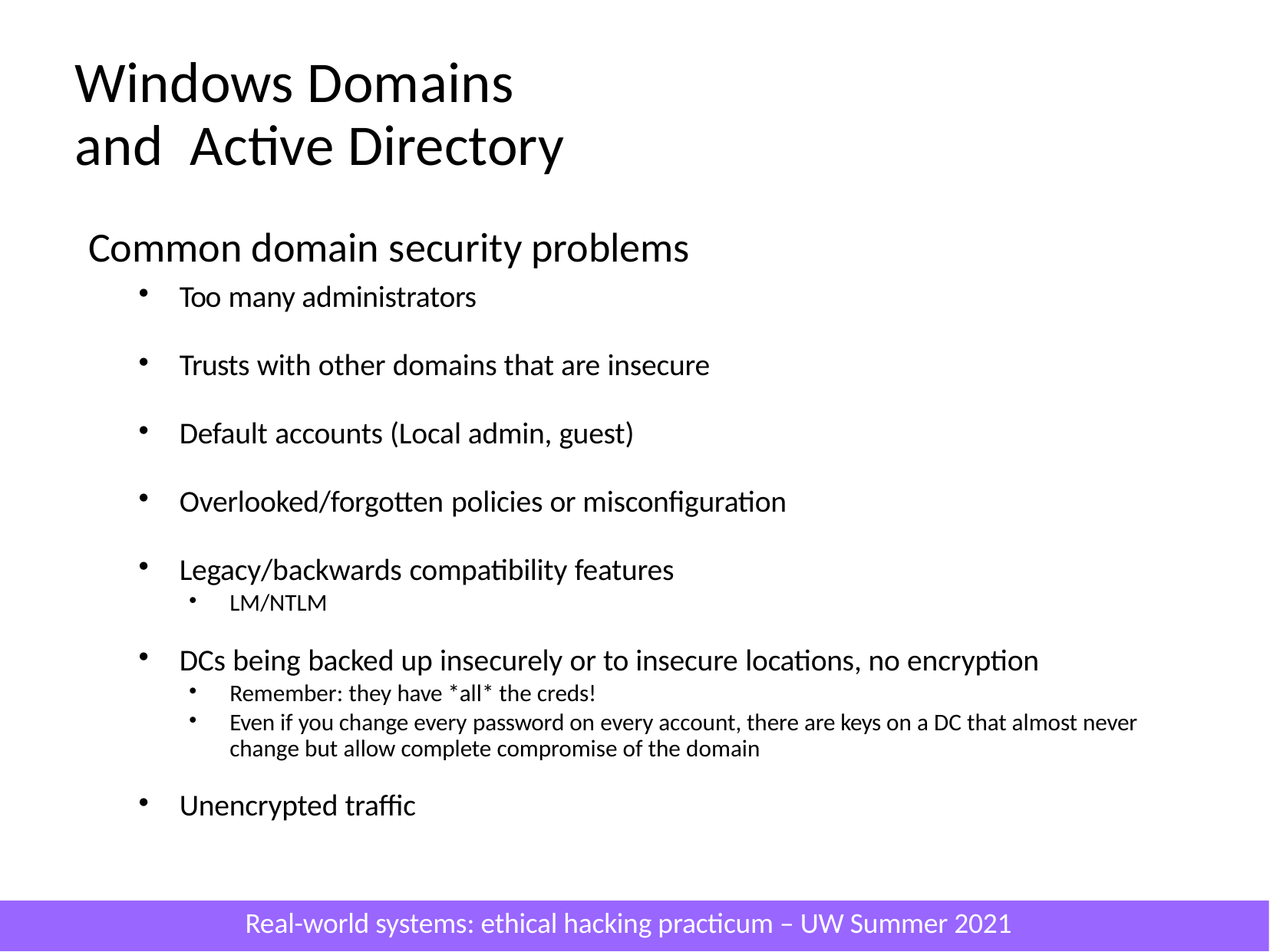

# Windows Domains and  Active Directory
Common domain security problems
Too many administrators

Trusts with other domains that are insecure

Default accounts (Local admin, guest)

Overlooked/forgotten policies or misconfiguration

Legacy/backwards compatibility features
LM/NTLM

DCs being backed up insecurely or to insecure locations, no encryption
Remember: they have *all* the creds!
Even if you change every password on every account, there are keys on a DC that almost never  change but allow complete compromise of the domain

Unencrypted traffic
Real-world systems: ethical hacking practicum – UW Summer 2021